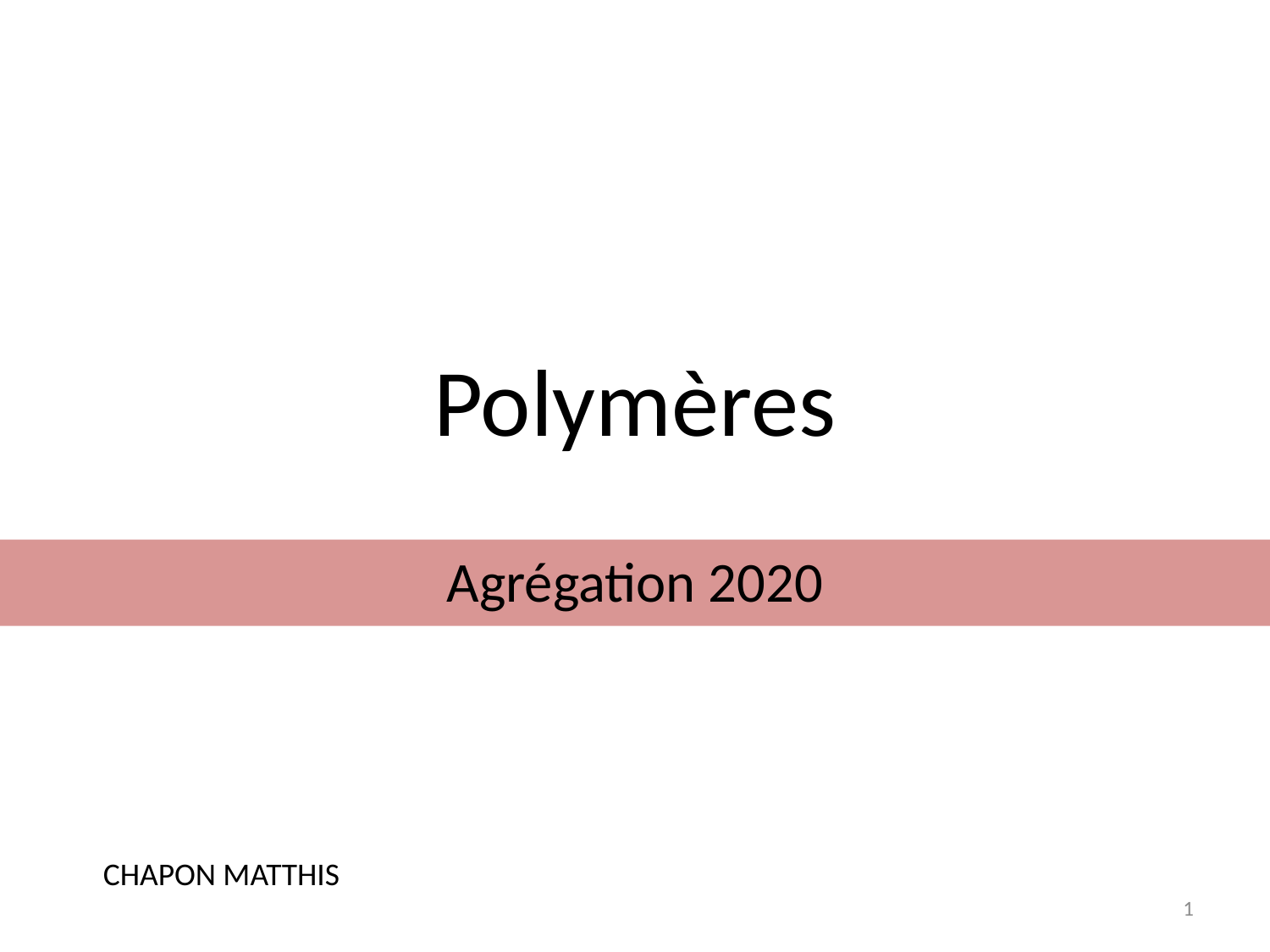

# Polymères
Agrégation 2020
CHAPON MATTHIS
1